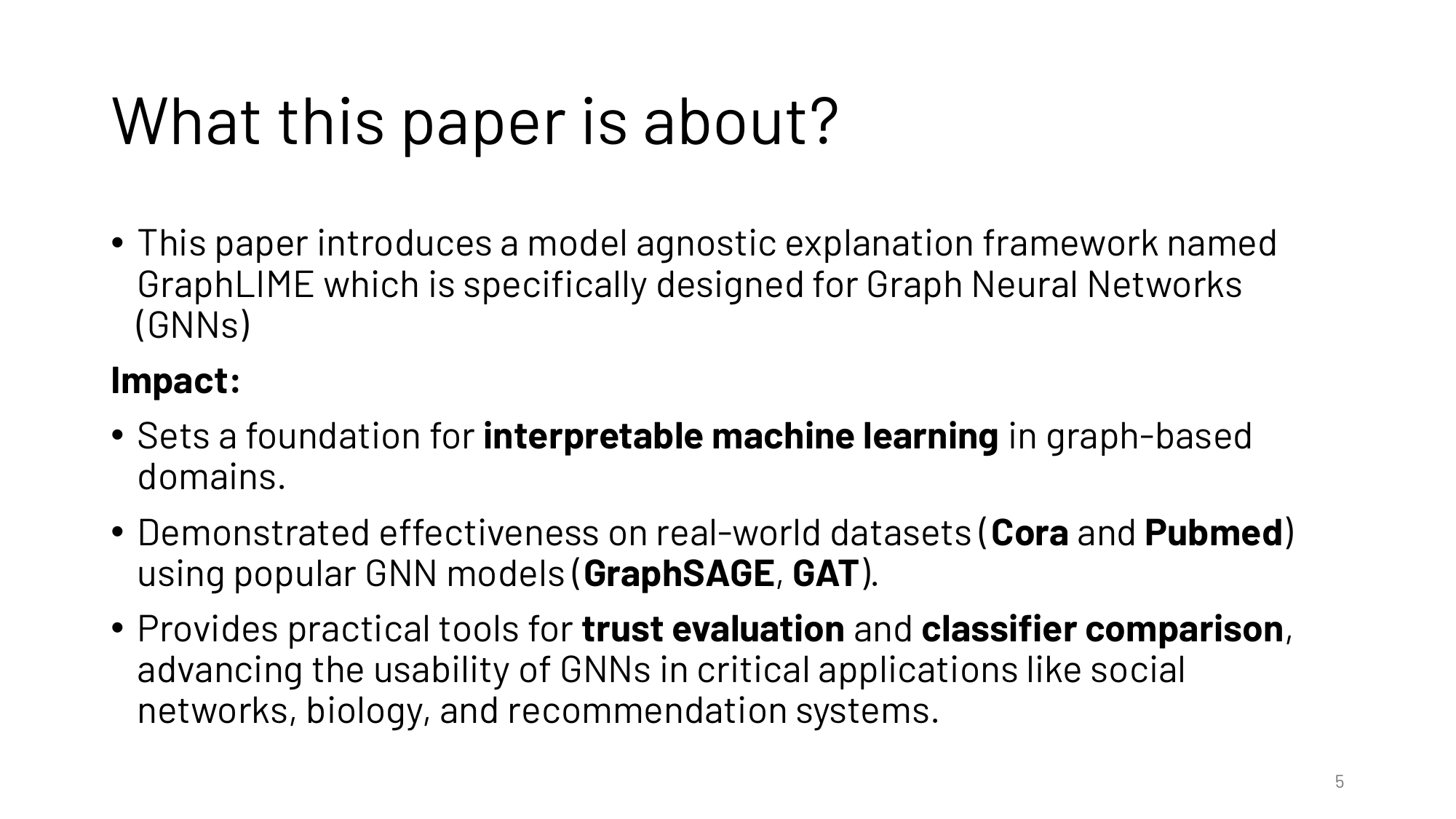

# What this paper is about?
This paper introduces a model agnostic explanation framework named GraphLIME which is specifically designed for Graph Neural Networks (GNNs)
Impact:
Sets a foundation for interpretable machine learning in graph-based domains.
Demonstrated effectiveness on real-world datasets (Cora and Pubmed) using popular GNN models (GraphSAGE, GAT).
Provides practical tools for trust evaluation and classifier comparison, advancing the usability of GNNs in critical applications like social networks, biology, and recommendation systems.

5